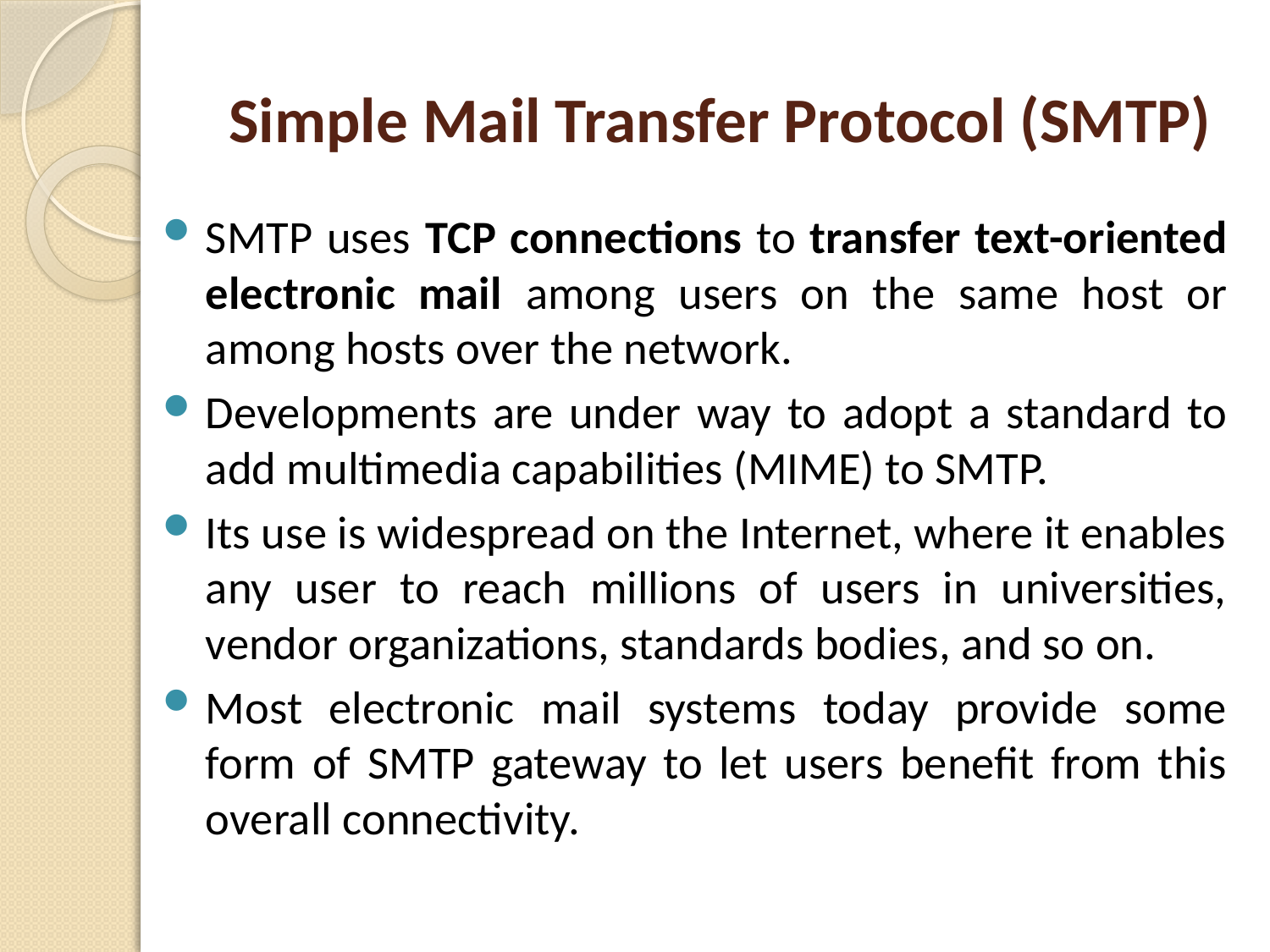

# Simple Mail Transfer Protocol (SMTP)
SMTP uses TCP connections to transfer text-oriented electronic mail among users on the same host or among hosts over the network.
Developments are under way to adopt a standard to add multimedia capabilities (MIME) to SMTP.
Its use is widespread on the Internet, where it enables any user to reach millions of users in universities, vendor organizations, standards bodies, and so on.
Most electronic mail systems today provide some form of SMTP gateway to let users benefit from this overall connectivity.